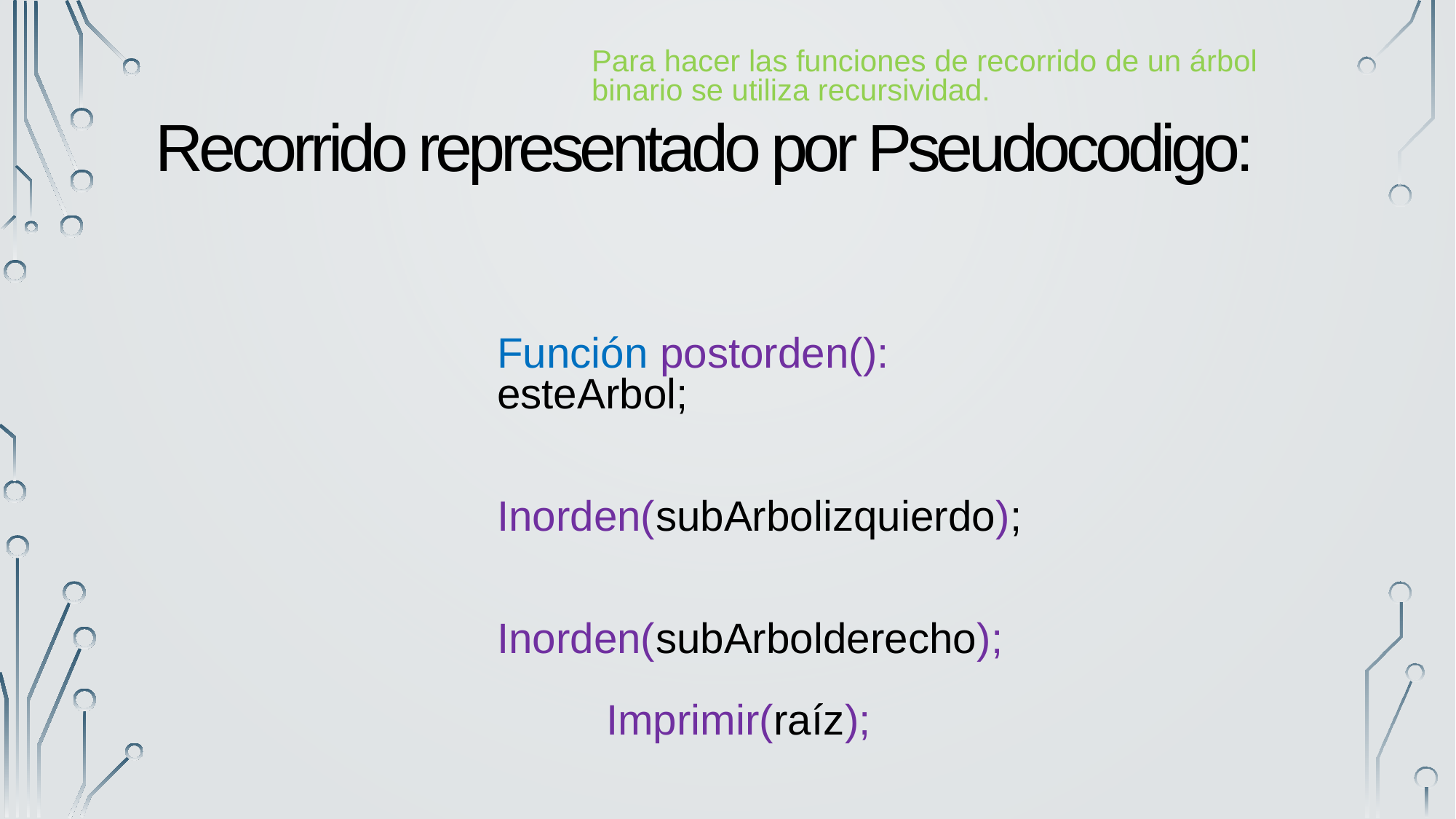

Para hacer las funciones de recorrido de un árbol binario se utiliza recursividad.
Recorrido representado por Pseudocodigo:
Función postorden(): esteArbol;

	Inorden(subArbolizquierdo);

	Inorden(subArbolderecho);

	Imprimir(raíz);